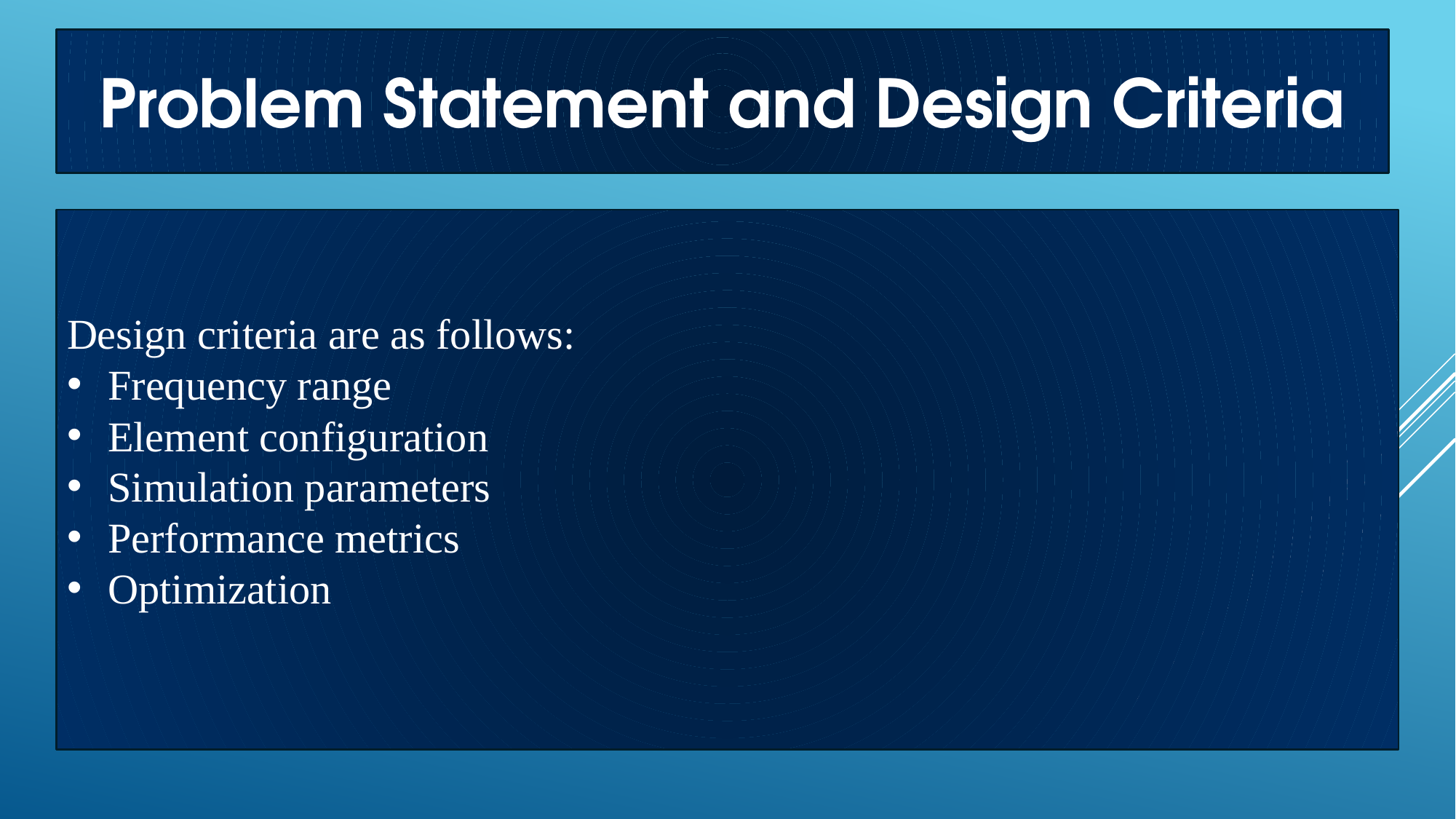

Problem Statement and Design Criteria
Design criteria are as follows:
Frequency range
Element configuration
Simulation parameters
Performance metrics
Optimization